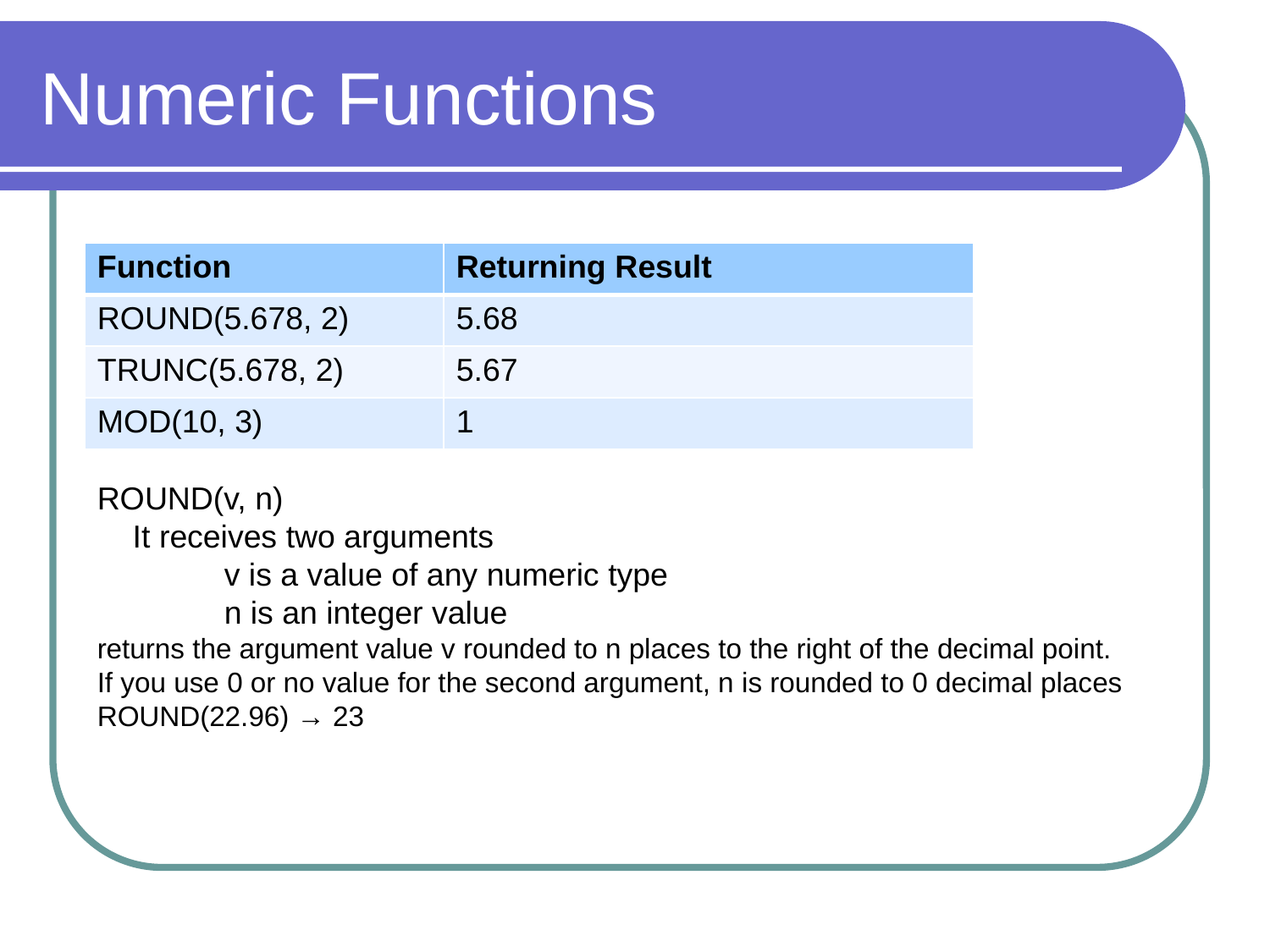

# Numeric Functions
| Function | Returning Result |
| --- | --- |
| ROUND(5.678, 2) | 5.68 |
| TRUNC(5.678, 2) | 5.67 |
| MOD(10, 3) | 1 |
ROUND(v, n)
    It receives two arguments
	v is a value of any numeric type
	n is an integer value
returns the argument value v rounded to n places to the right of the decimal point.
If you use 0 or no value for the second argument, n is rounded to 0 decimal places
ROUND(22.96) → 23